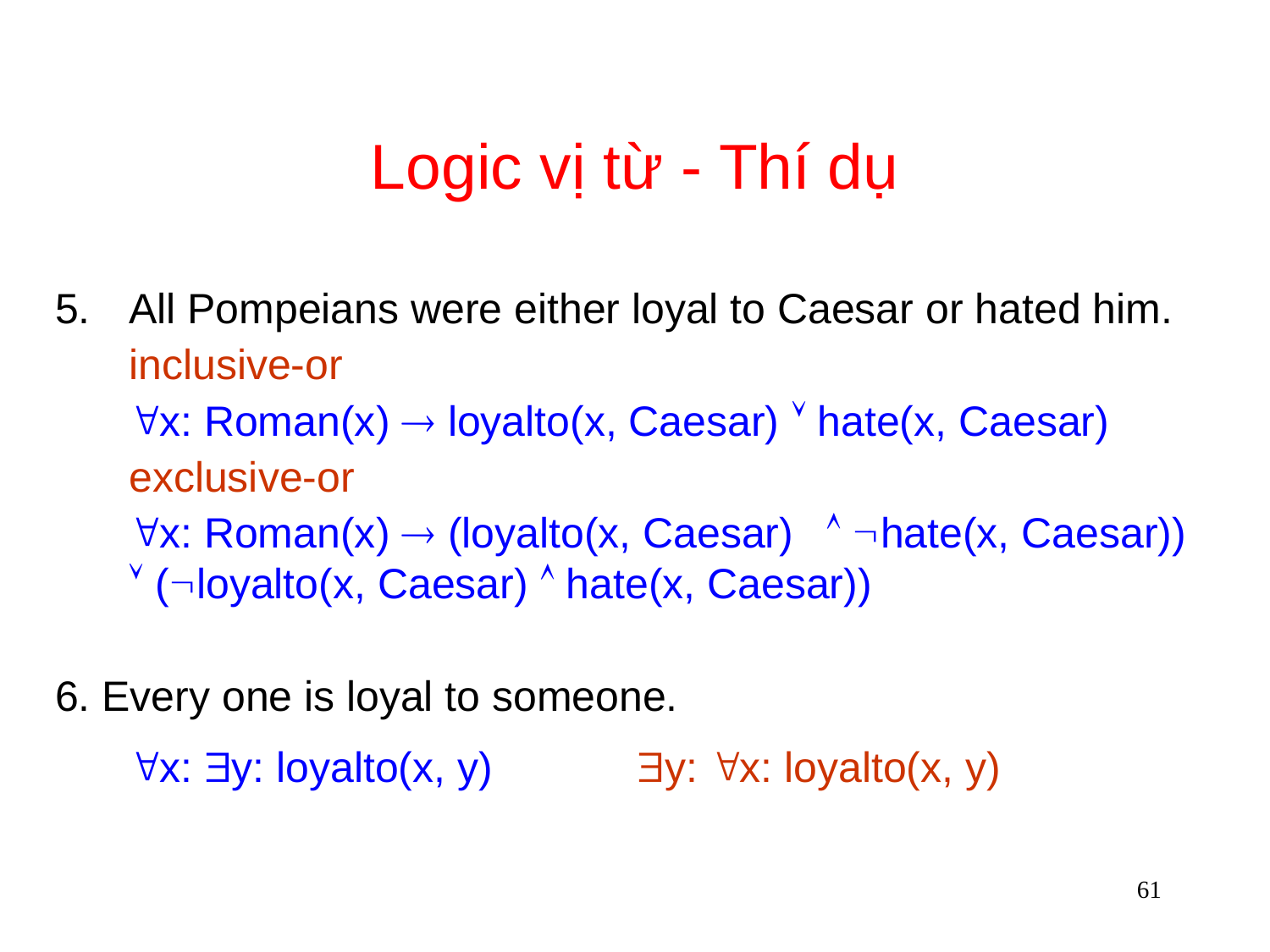

# Logic vị từ - Thí dụ
All Pompeians were either loyal to Caesar or hated him.
	inclusive-or
	∀x: Roman(x) → loyalto(x, Caesar) ∨ hate(x, Caesar)
	exclusive-or
	∀x: Roman(x) → (loyalto(x, Caesar)  ∧ ¬hate(x, Caesar)) ∨ (¬loyalto(x, Caesar) ∧ hate(x, Caesar))

6. Every one is loyal to someone.
	∀x: ∃y: loyalto(x, y)		∃y: ∀x: loyalto(x, y)

61